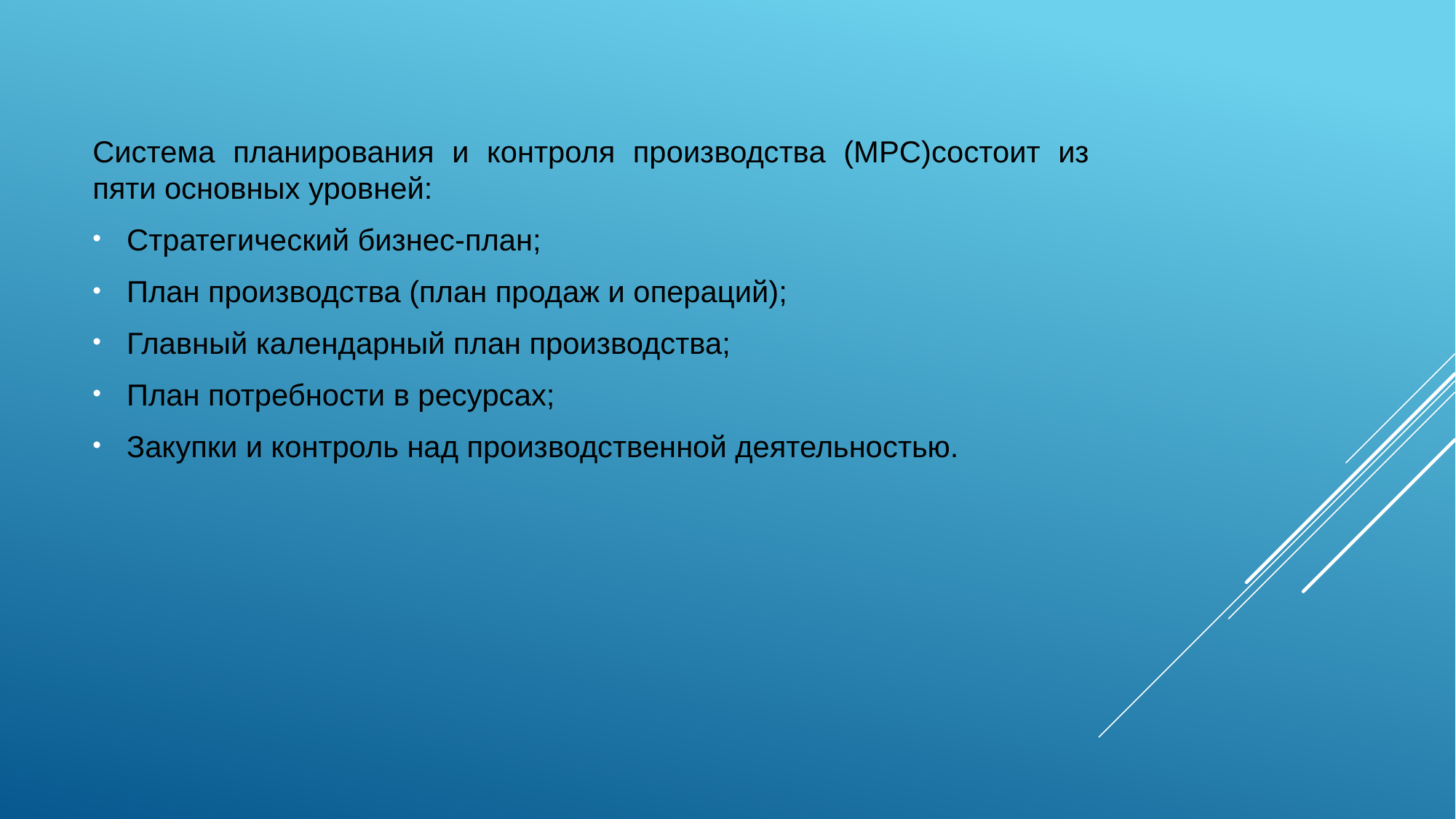

Система планирования и контроля производства (MPC)состоит из пяти основных уровней:
Стратегический бизнес-план;
План производства (план продаж и операций);
Главный календарный план производства;
План потребности в ресурсах;
Закупки и контроль над производственной деятельностью.
#